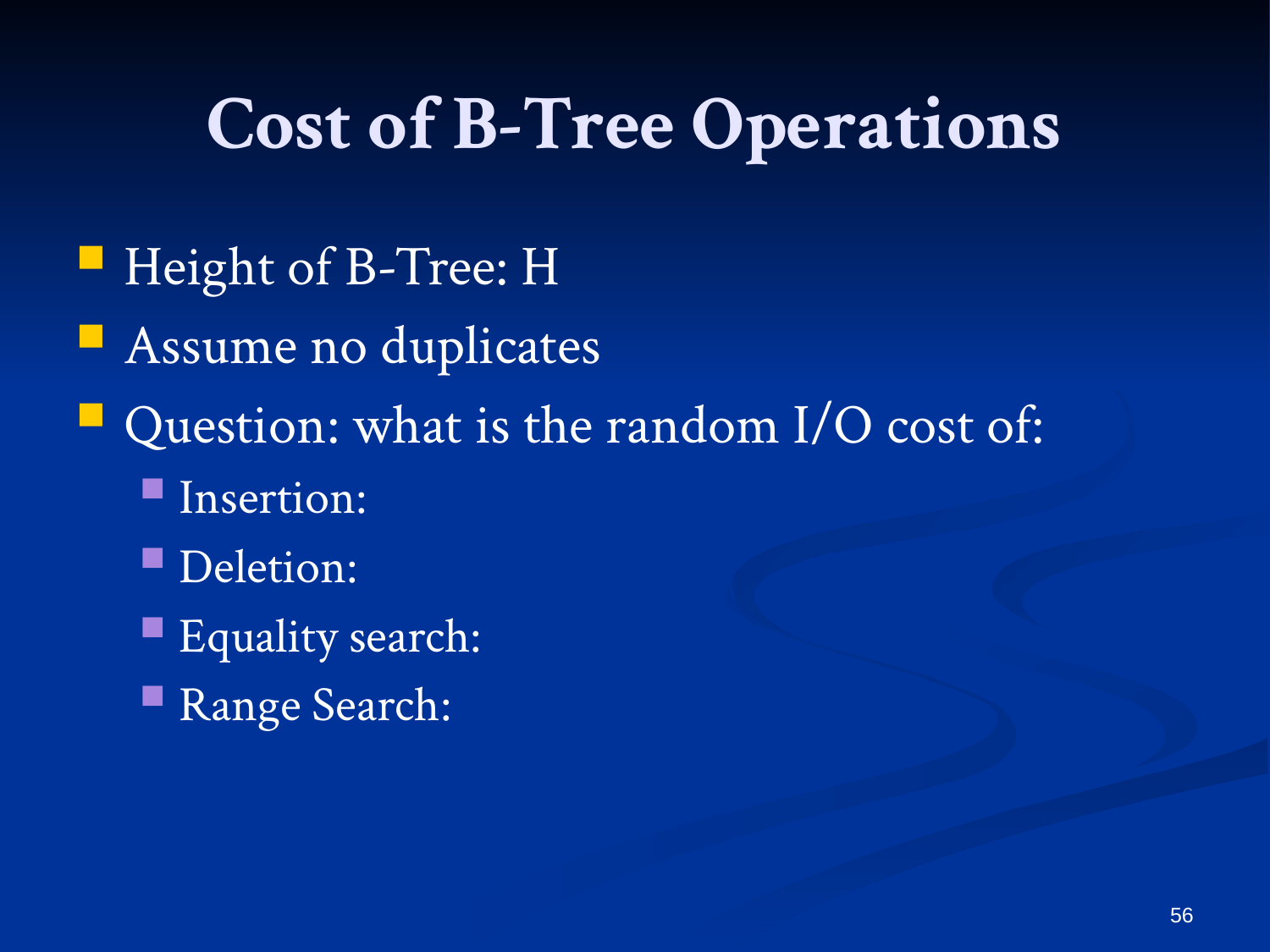

# Cost of B-Tree Operations
Height of B-Tree: H
Assume no duplicates
Question: what is the random I/O cost of:
Insertion:
Deletion:
Equality search:
Range Search:
56